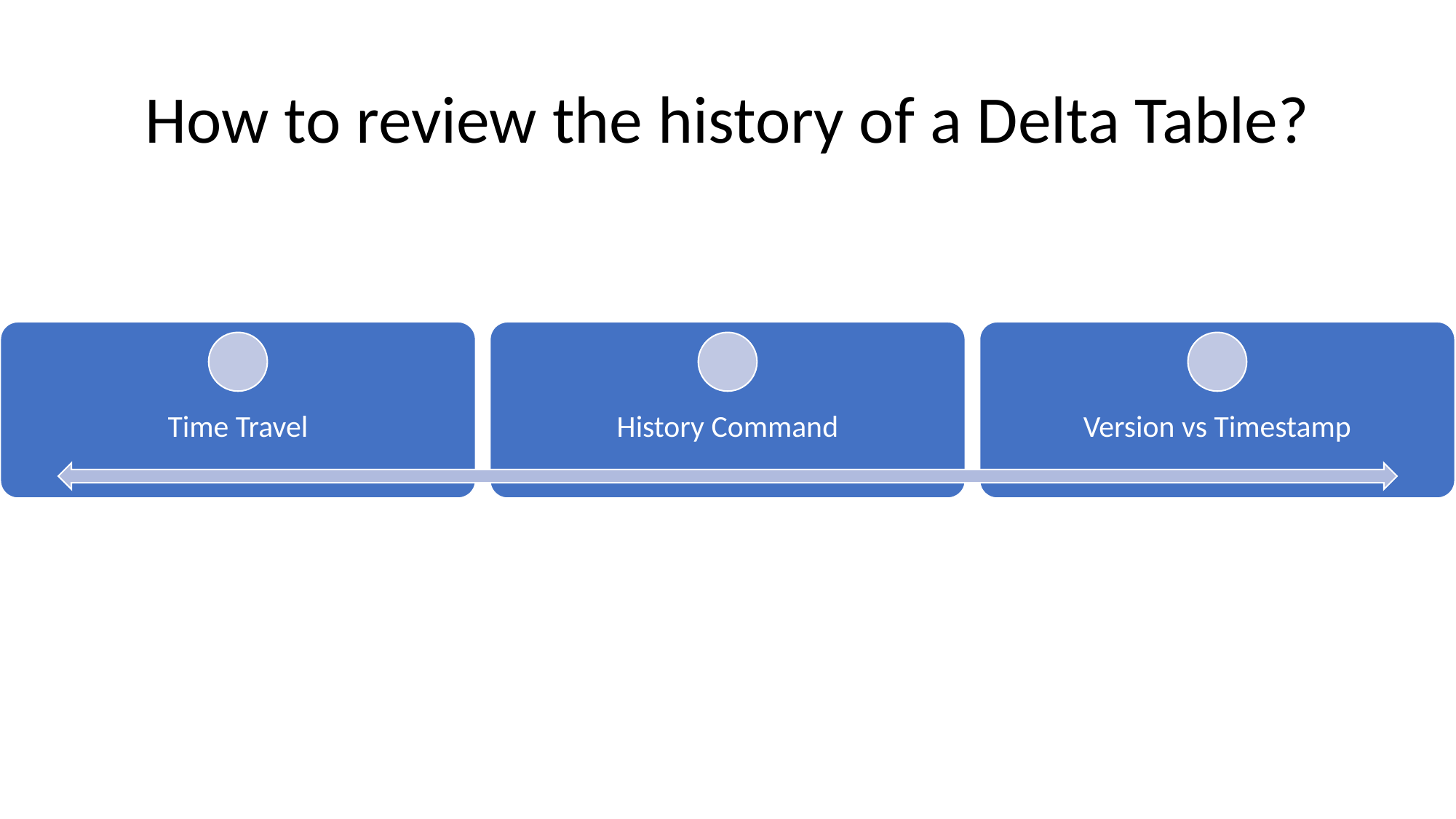

# How to review the history of a Delta Table?
Time Travel
History Command
Version vs Timestamp